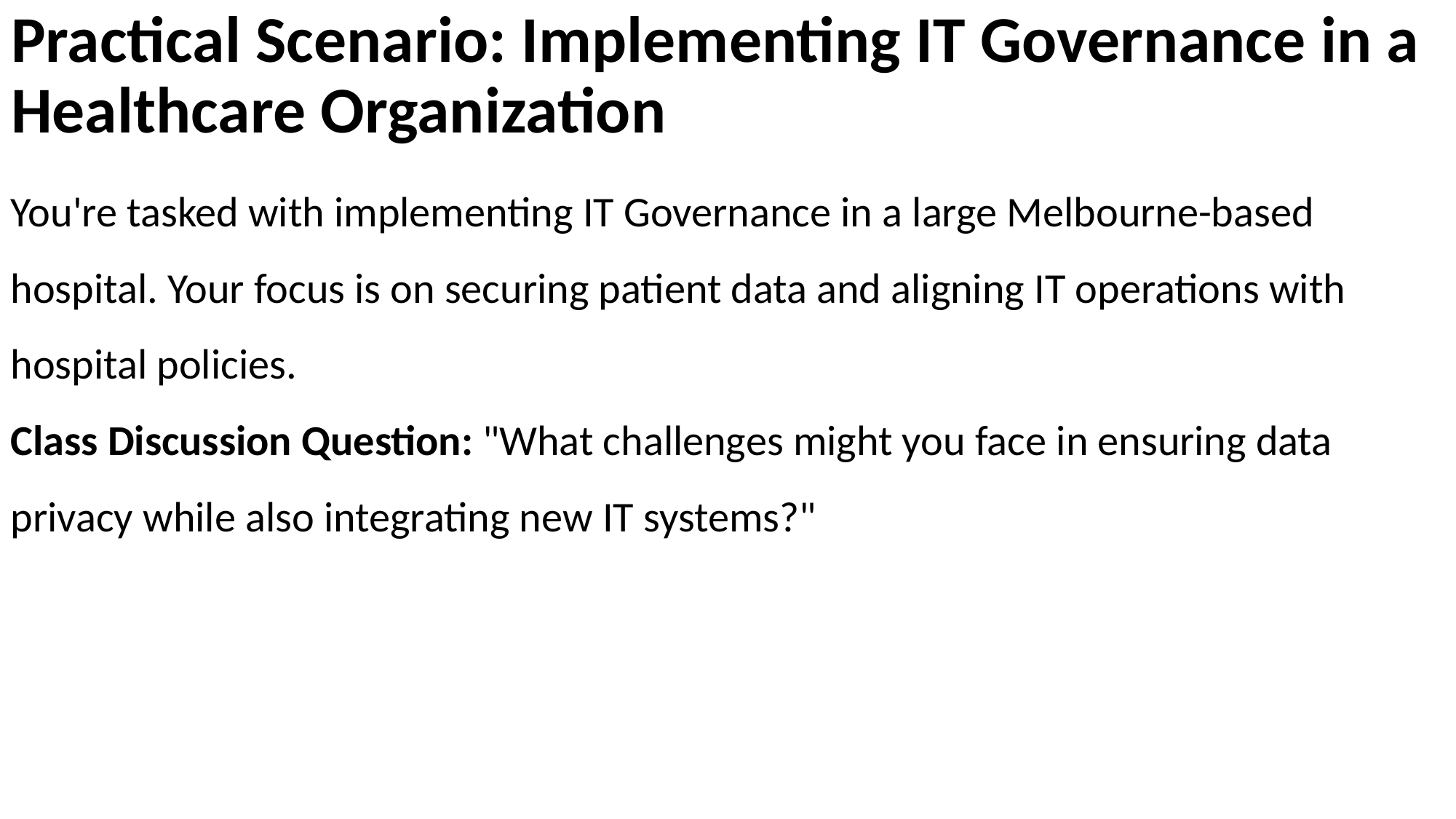

# Practical Scenario: Implementing IT Governance in a Healthcare Organization
You're tasked with implementing IT Governance in a large Melbourne-based hospital. Your focus is on securing patient data and aligning IT operations with hospital policies.
Class Discussion Question: "What challenges might you face in ensuring data privacy while also integrating new IT systems?"